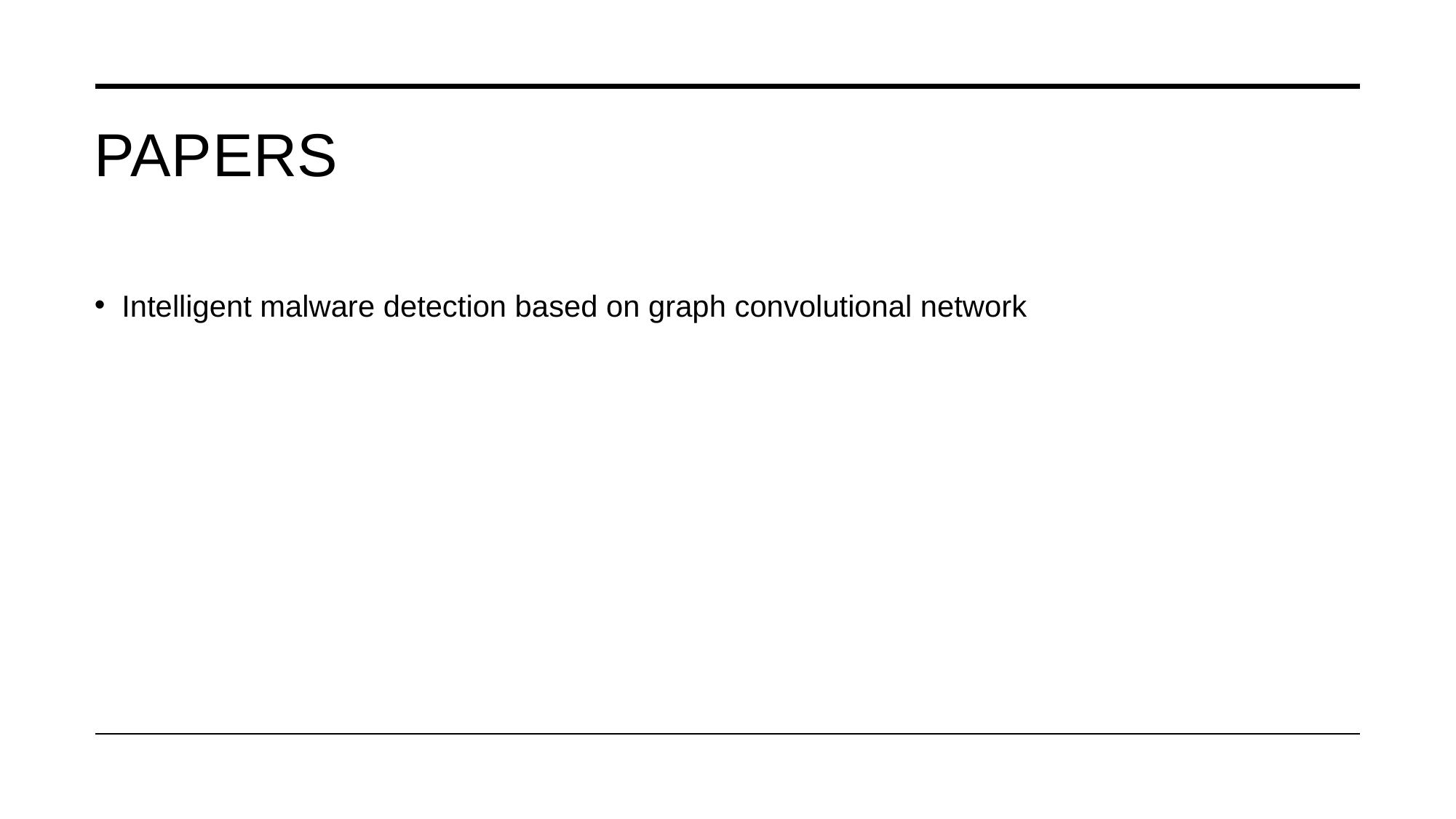

# Papers
Intelligent malware detection based on graph convolutional network